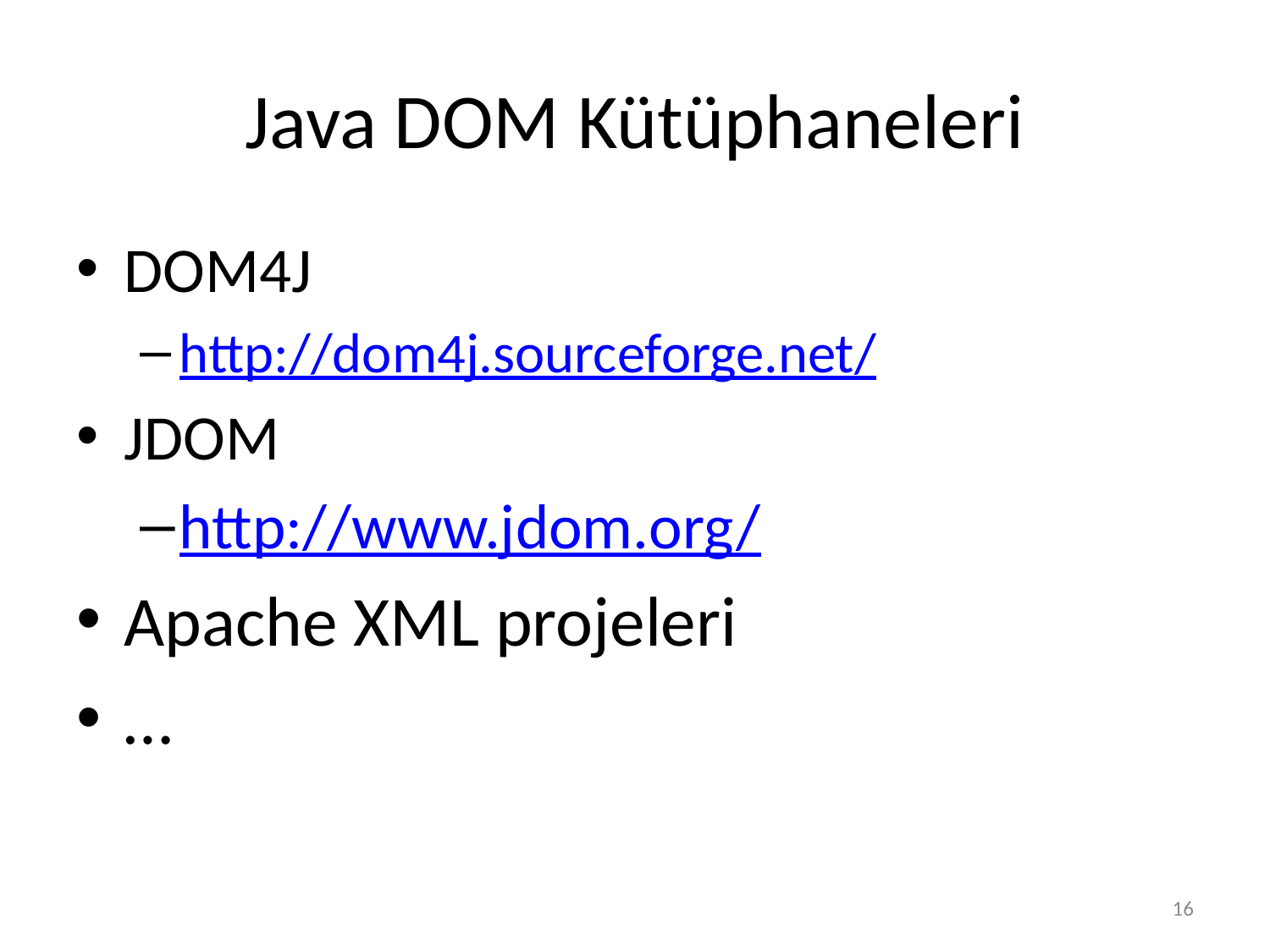

# Java DOM Kütüphaneleri
DOM4J
http://dom4j.sourceforge.net/
JDOM
http://www.jdom.org/
Apache XML projeleri
…

16